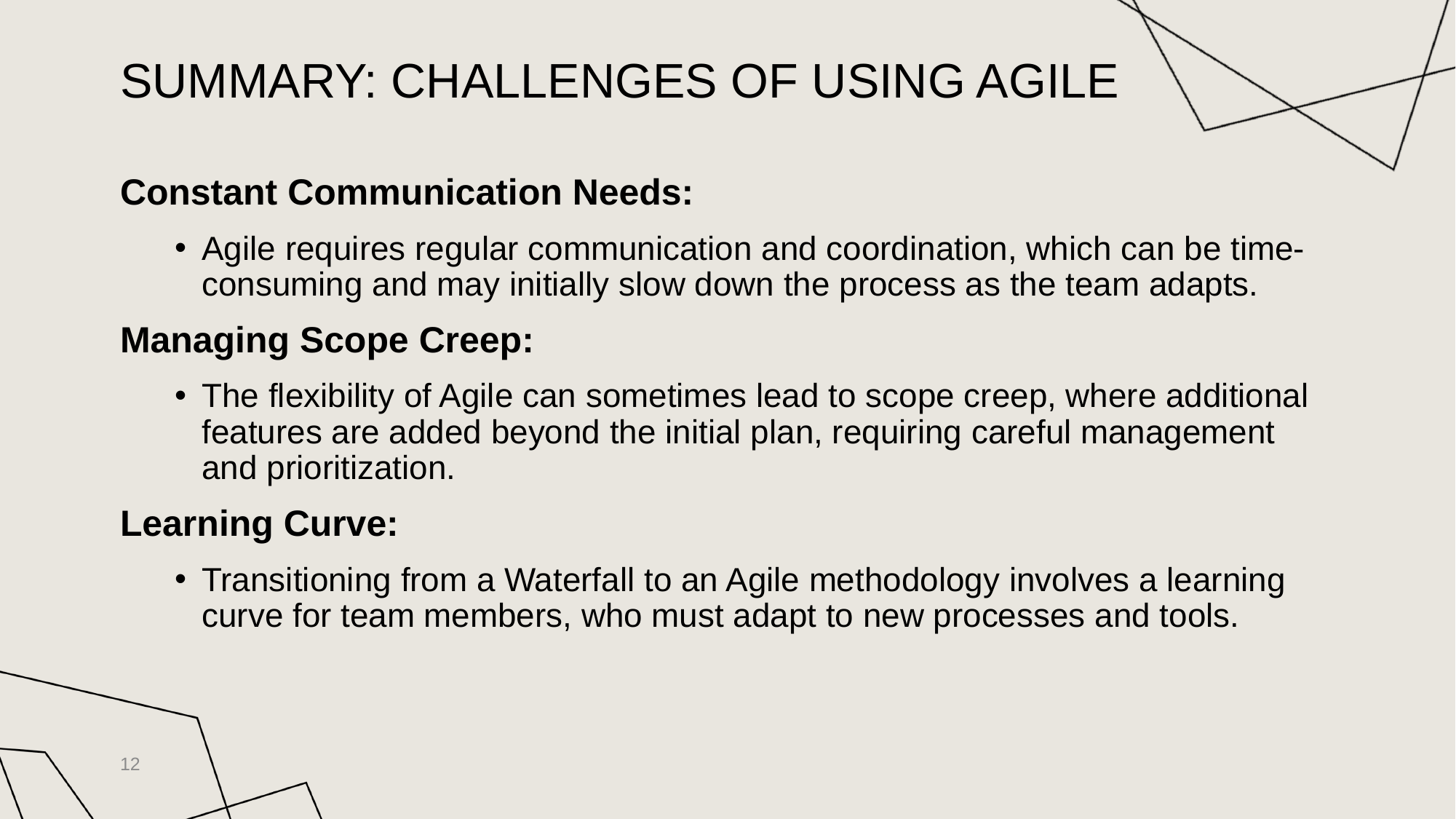

# Summary: Challenges of Using Agile
Constant Communication Needs:
Agile requires regular communication and coordination, which can be time-consuming and may initially slow down the process as the team adapts.
Managing Scope Creep:
The flexibility of Agile can sometimes lead to scope creep, where additional features are added beyond the initial plan, requiring careful management and prioritization.
Learning Curve:
Transitioning from a Waterfall to an Agile methodology involves a learning curve for team members, who must adapt to new processes and tools.
12